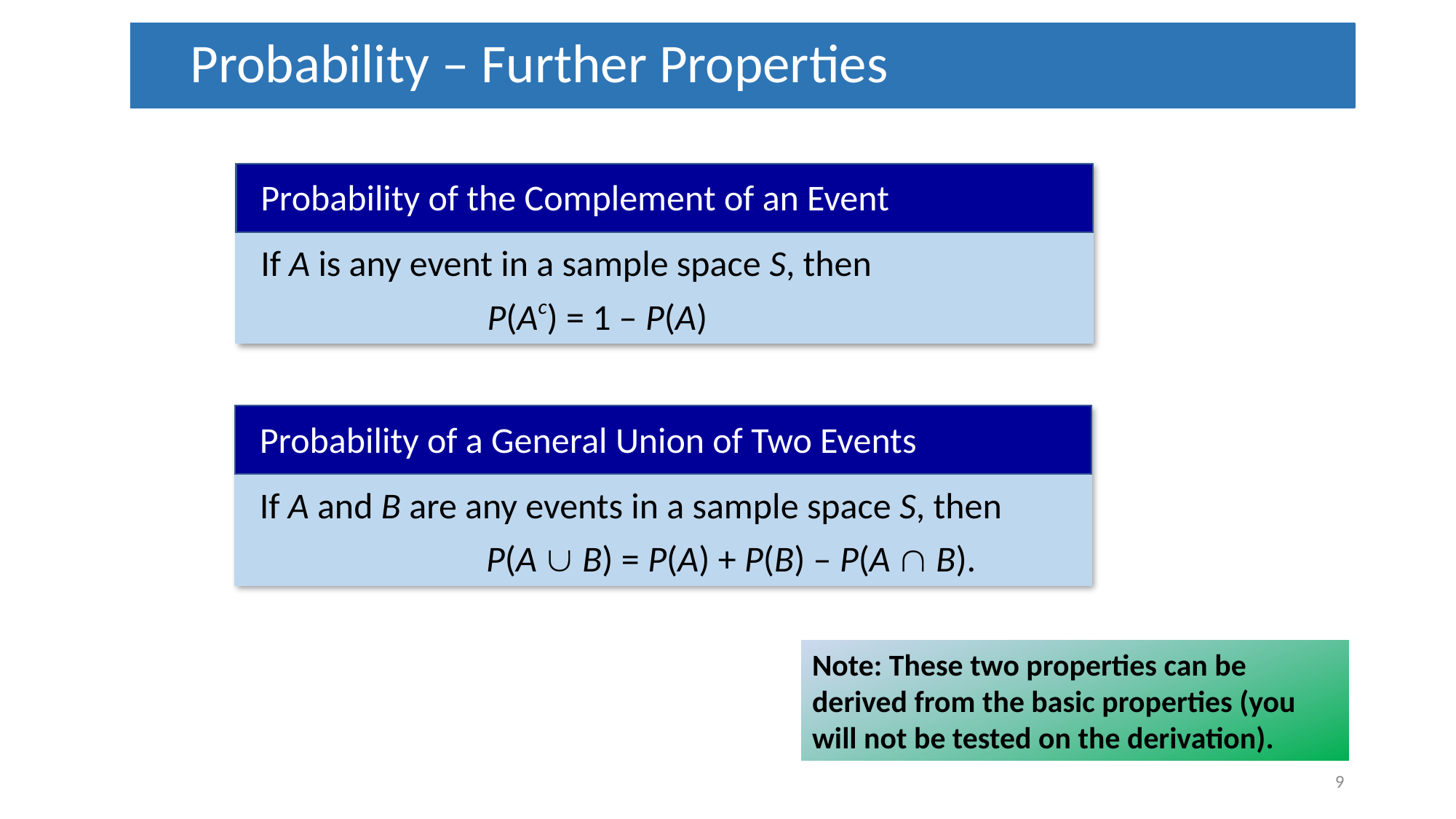

Probability – Further Properties

Probability of the Complement of an Event
If A is any event in a sample space S, then
	 P(Ac) = 1 – P(A)

Probability of a General Union of Two Events
If A and B are any events in a sample space S, then
	 P(A ∪ B) = P(A) + P(B) – P(A ∩ B).
Note: These two properties can be derived from the basic properties (you will not be tested on the derivation).
9